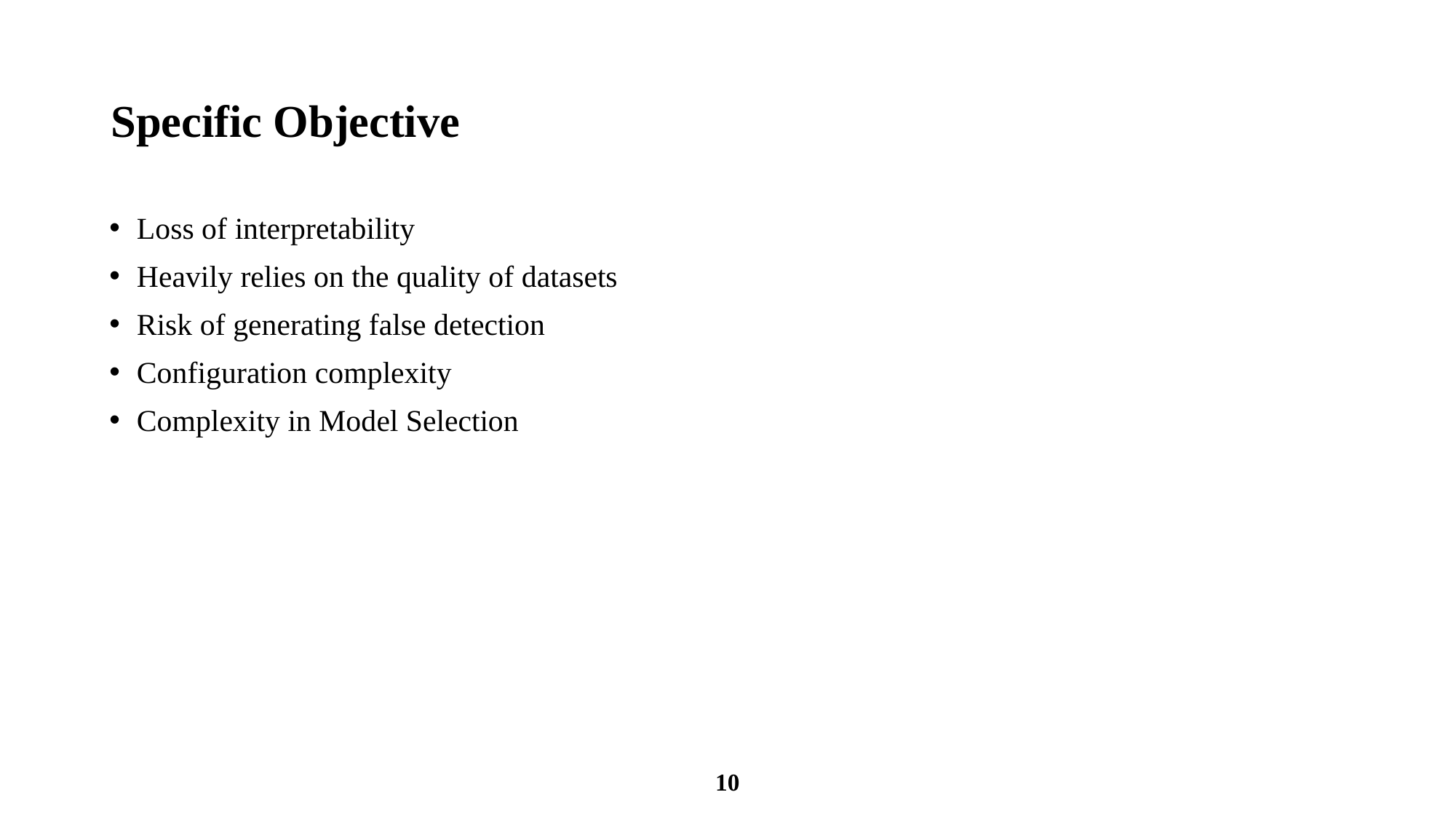

# Specific Objective

Loss of interpretability
Heavily relies on the quality of datasets
Risk of generating false detection
Configuration complexity
Complexity in Model Selection

10